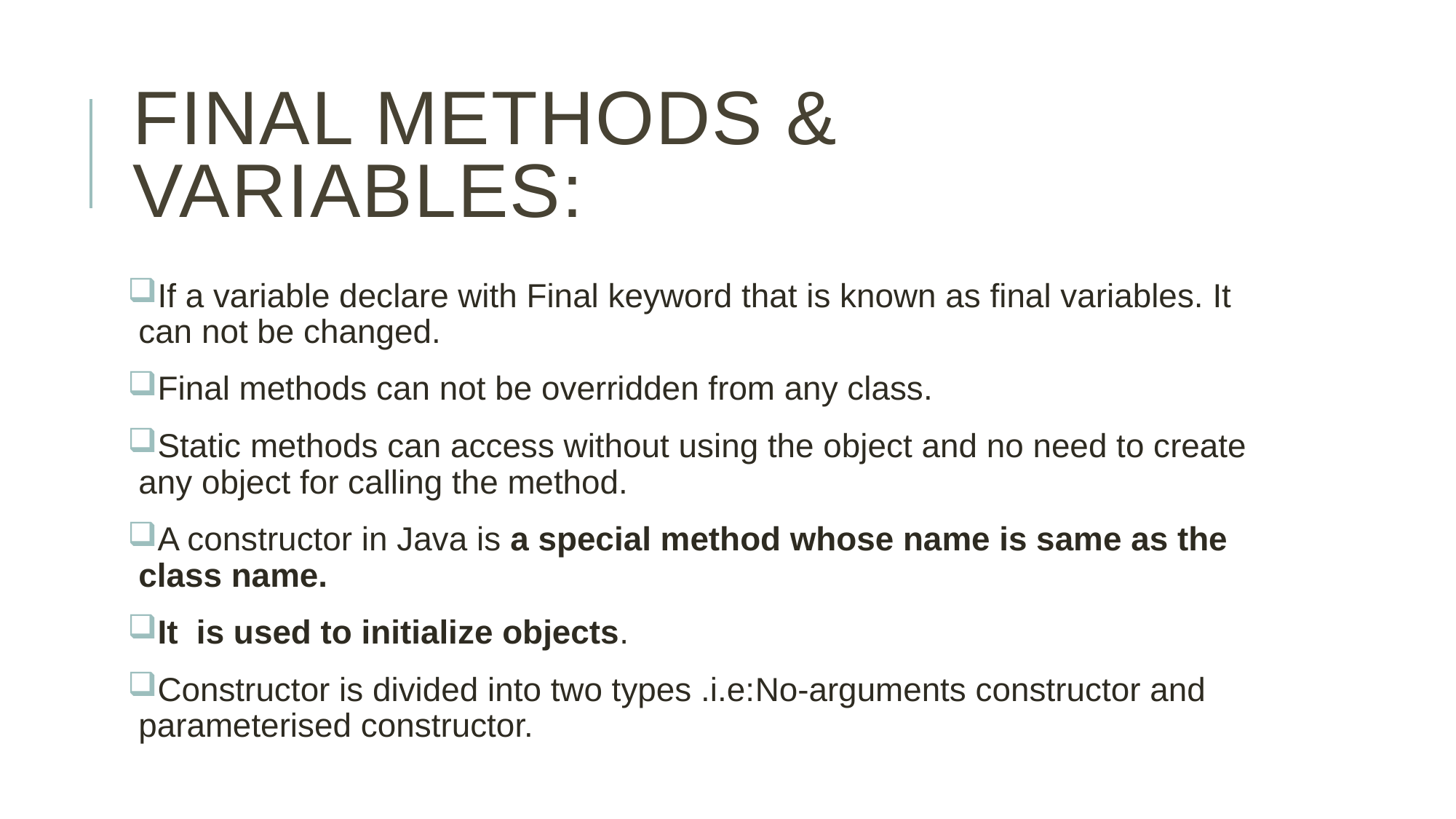

# Final methods & variables:
If a variable declare with Final keyword that is known as final variables. It can not be changed.
Final methods can not be overridden from any class.
Static methods can access without using the object and no need to create any object for calling the method.
A constructor in Java is a special method whose name is same as the class name.
It  is used to initialize objects.
Constructor is divided into two types .i.e:No-arguments constructor and parameterised constructor.